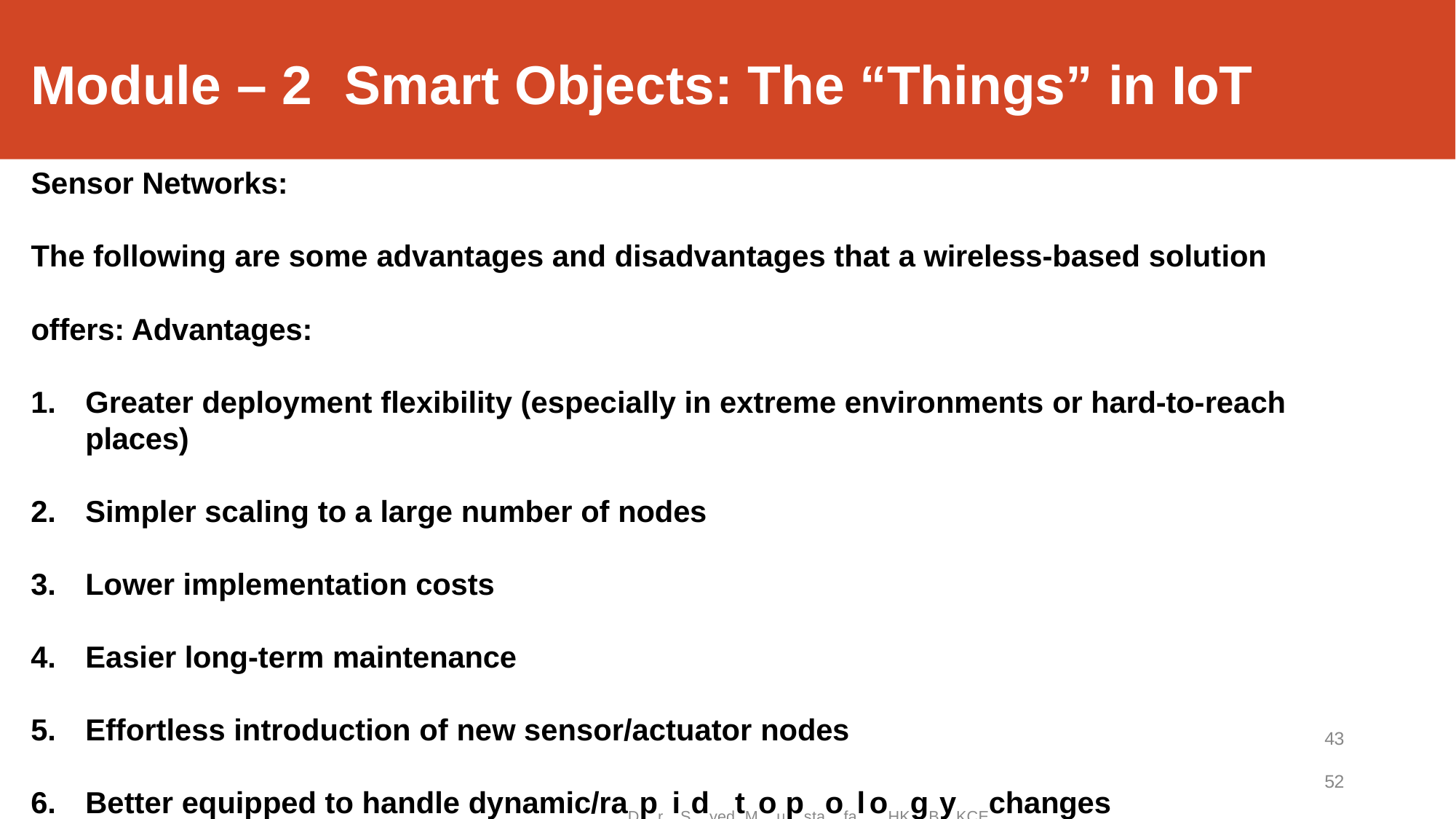

# Module – 2	Smart Objects: The “Things” in IoT
Sensor Networks:
The following are some advantages and disadvantages that a wireless-based solution offers: Advantages:
Greater deployment flexibility (especially in extreme environments or hard-to-reach places)
Simpler scaling to a large number of nodes
Lower implementation costs
Easier long-term maintenance
Effortless introduction of new sensor/actuator nodes
Better equipped to handle dynamic/raDpr. iSdyedtMoupstaofal,oHKgByKCEchanges
43
52